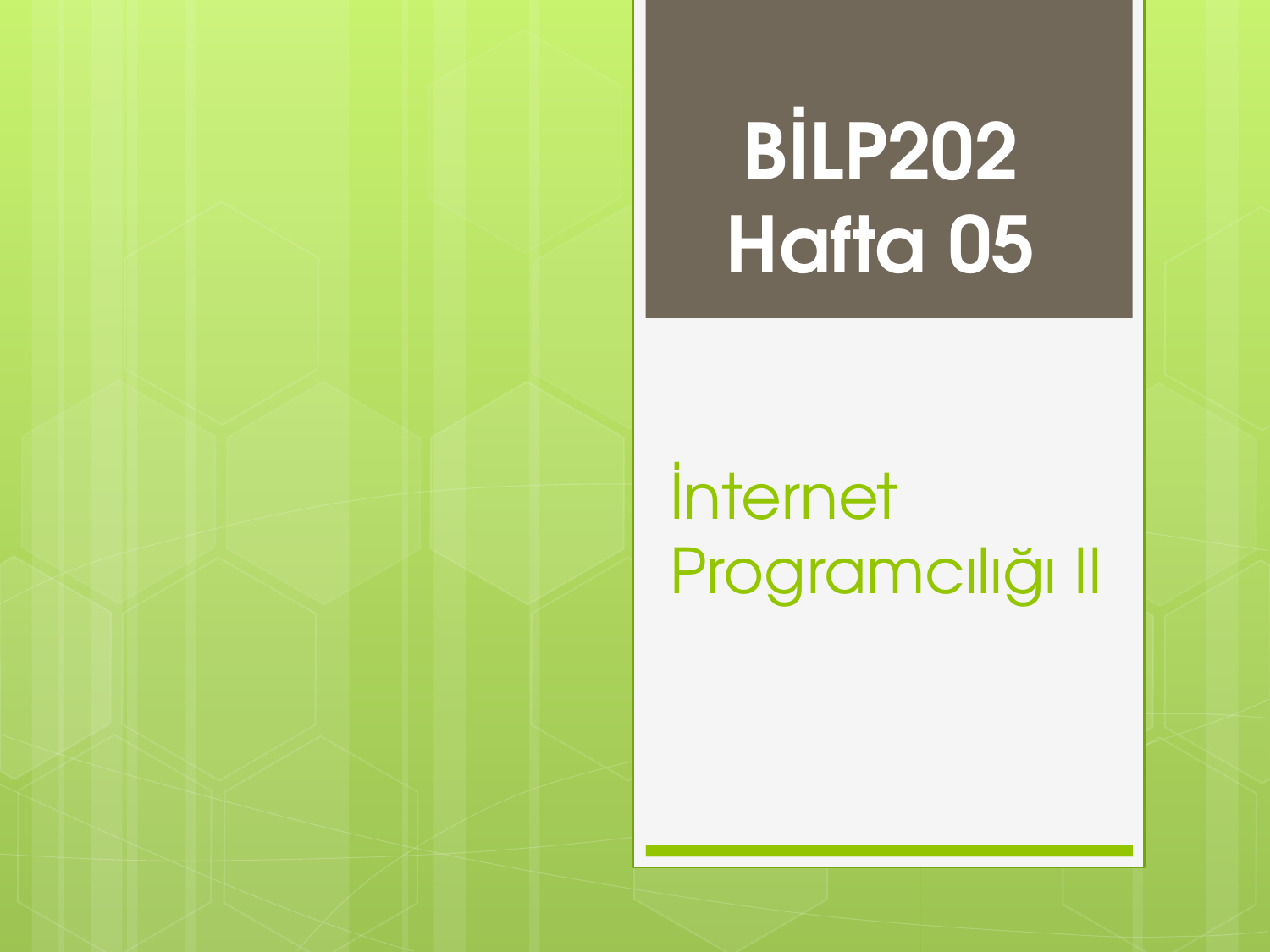

BİLP202
Hafta 05
# İnternet Programcılığı II